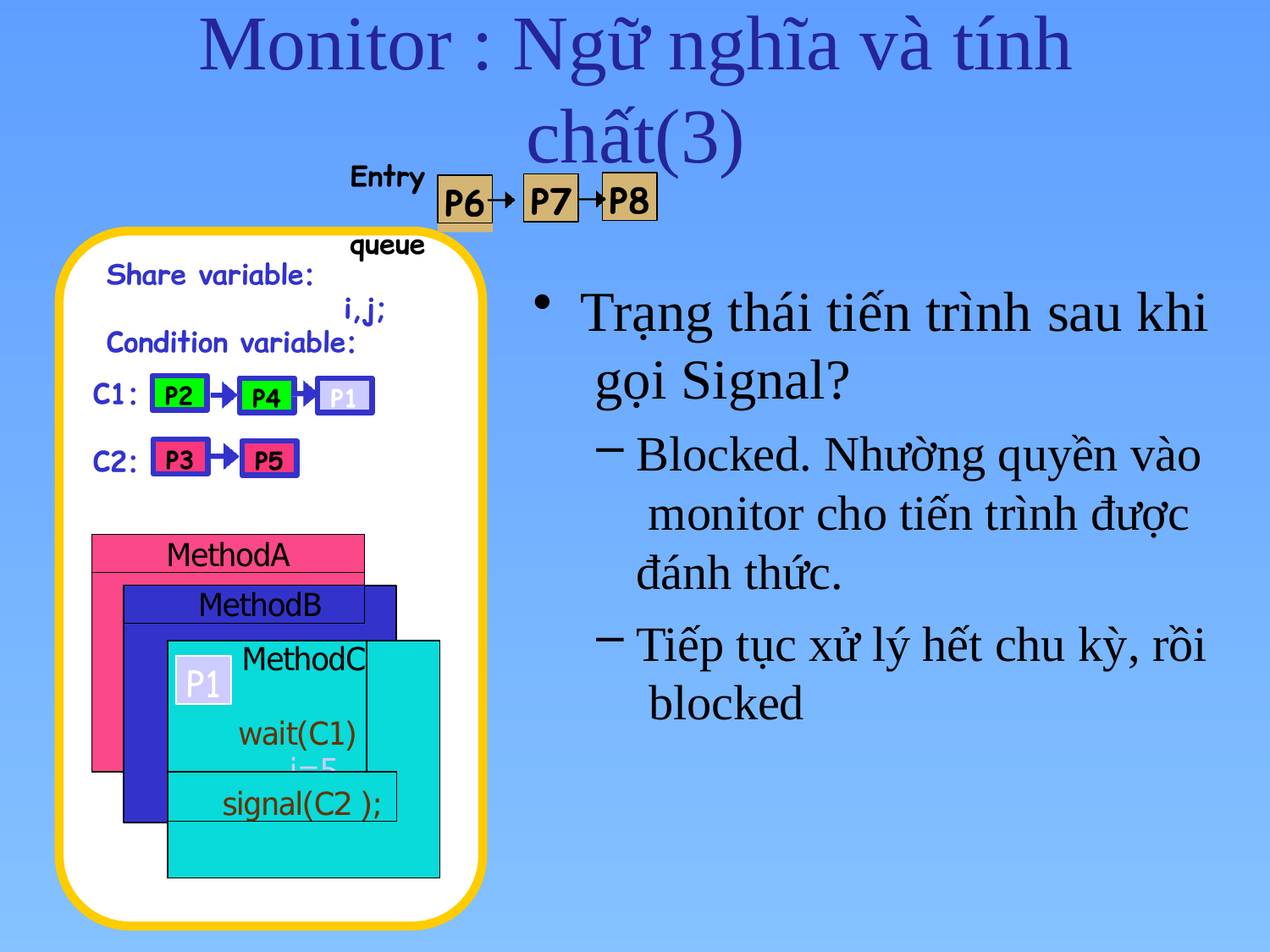

# Monitor : Ngữ nghĩa và tính chất(3)
Entry  queue
i,j;
P8
P7

P6

Share variable:
Trạng thái tiến trình sau khi  gọi Signal?
Blocked. Nhường quyền vào  monitor cho tiến trình được  đánh thức.
Tiếp tục xử lý hết chu kỳ, rồi  blocked
Condition variable:
C1:
C2:
P2
P4
P1

P3
P5

MethodA

MethodB
i=0;
signal(c1)

MethodC

wait(C1)  i=5
P1
;
signal(C2 );